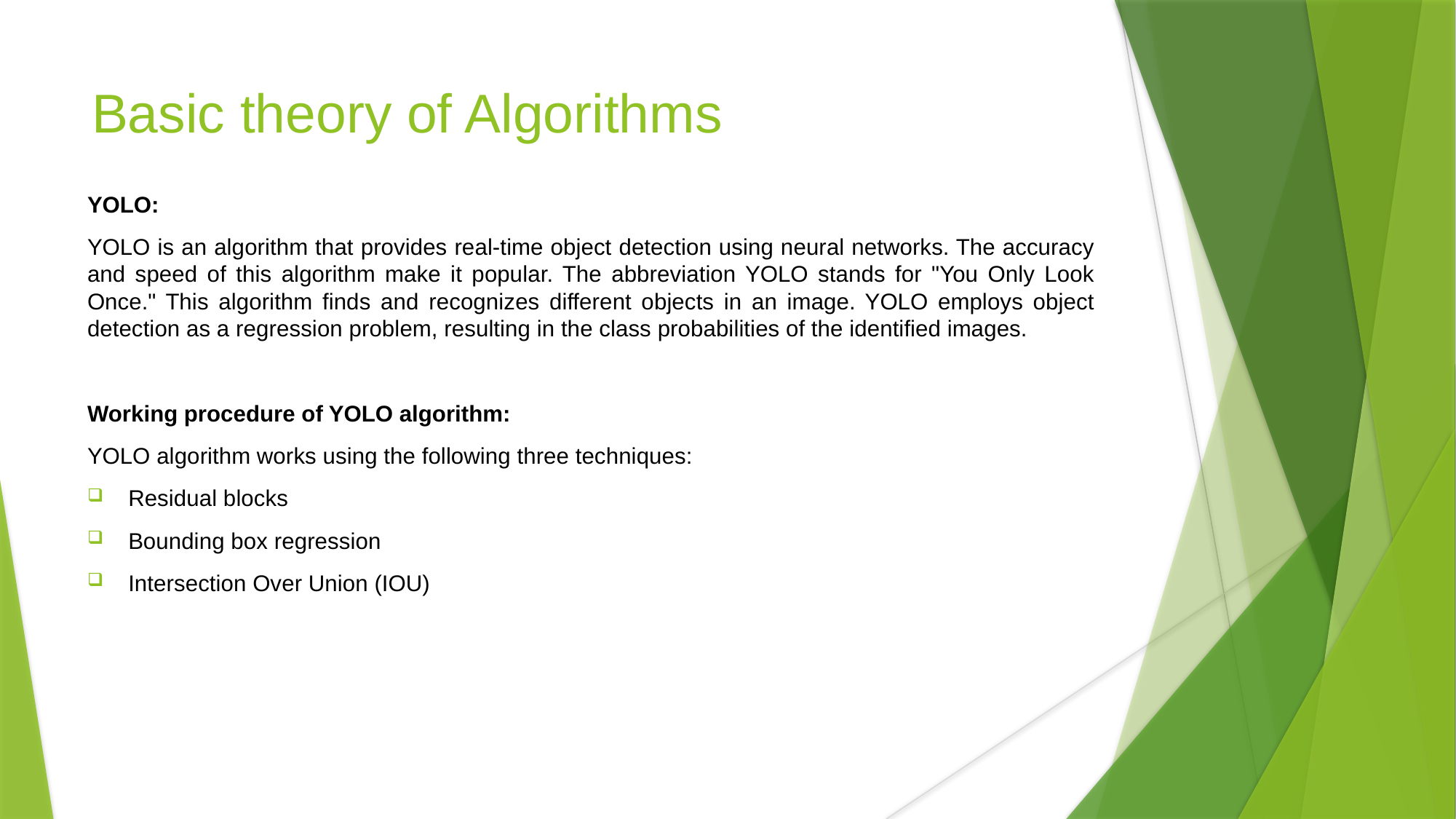

# Basic theory of Algorithms
YOLO:
YOLO is an algorithm that provides real-time object detection using neural networks. The accuracy and speed of this algorithm make it popular. The abbreviation YOLO stands for "You Only Look Once." This algorithm finds and recognizes different objects in an image. YOLO employs object detection as a regression problem, resulting in the class probabilities of the identified images.

Working procedure of YOLO algorithm:
YOLO algorithm works using the following three techniques:
Residual blocks
Bounding box regression
Intersection Over Union (IOU)